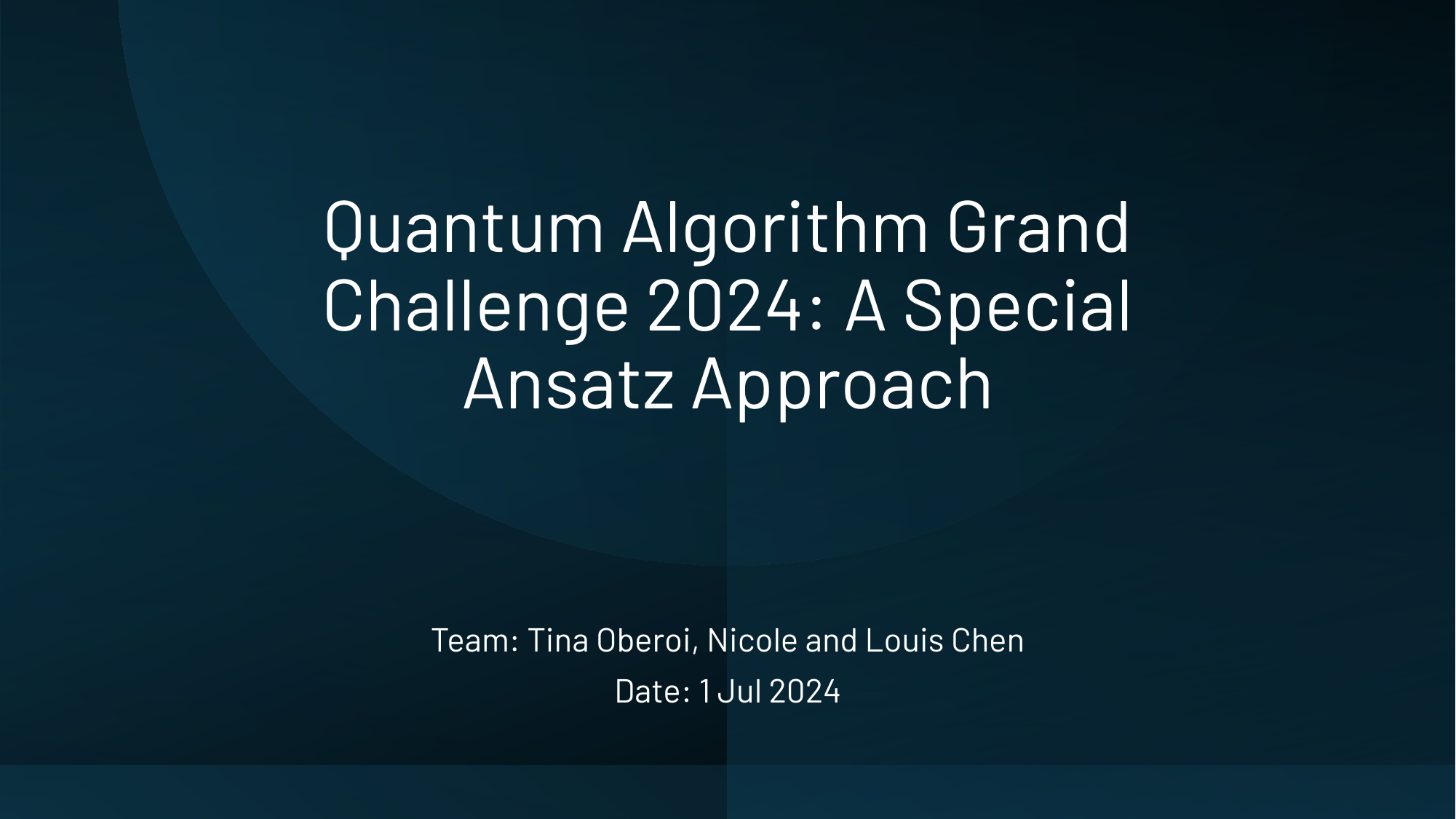

# Quantum Algorithm Grand Challenge 2024: A Special Ansatz Approach
Team: Tina Oberoi, Nicole and Louis Chen
Date: 1 Jul 2024